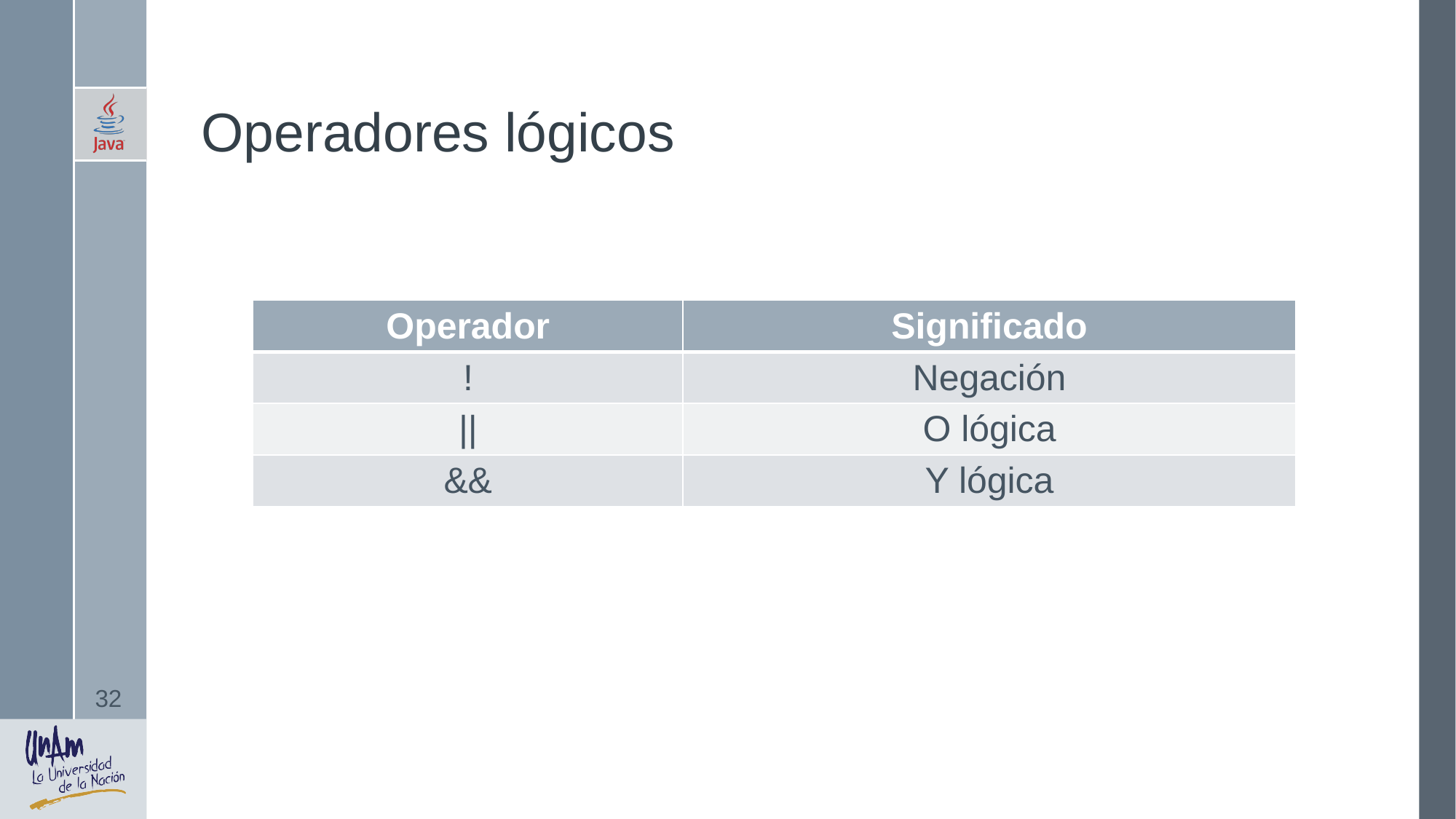

# Operadores lógicos
| Operador | Significado |
| --- | --- |
| ! | Negación |
| || | O lógica |
| && | Y lógica |
32